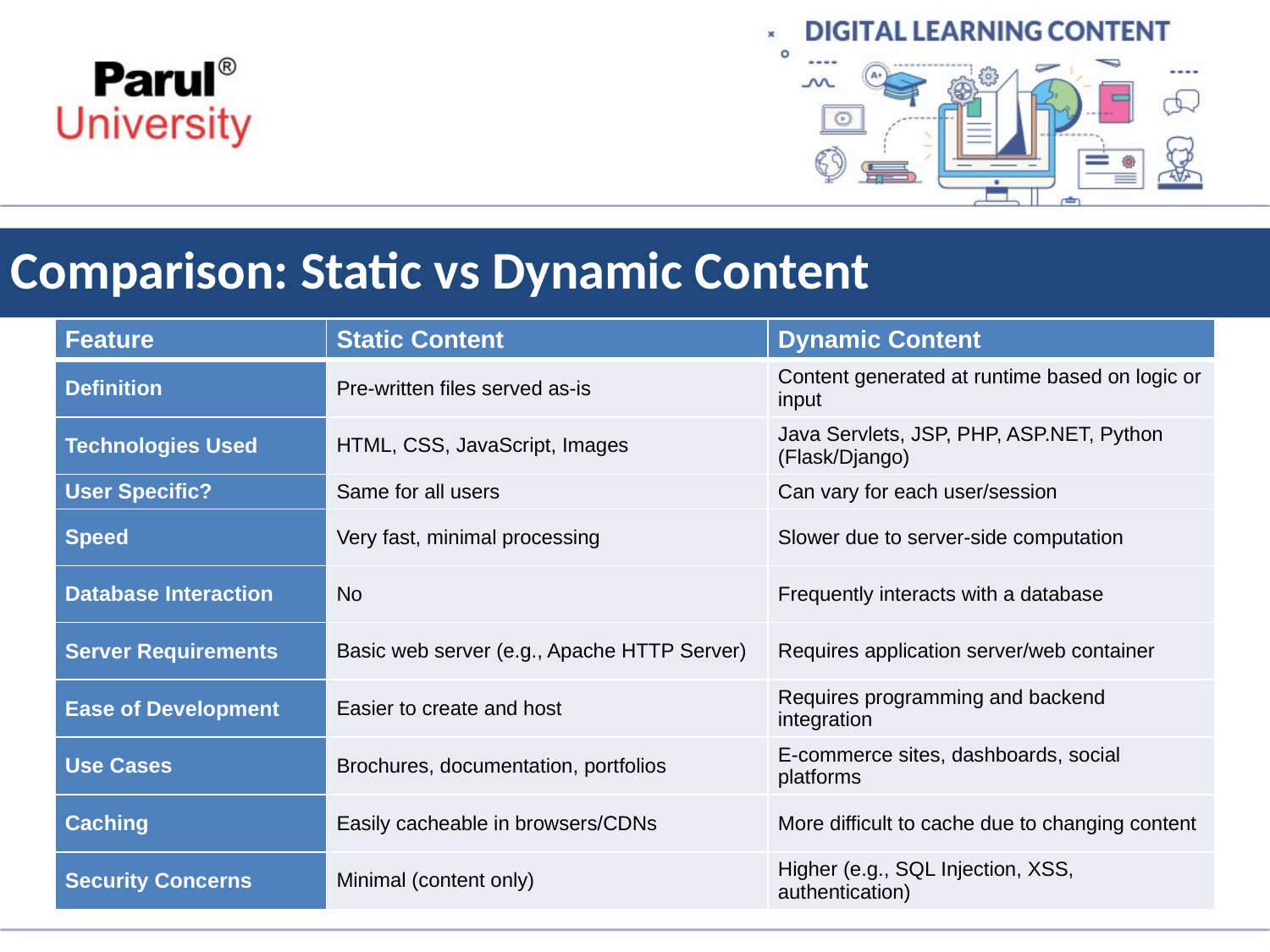

# Comparison: Static vs Dynamic Content
| Feature | Static Content | Dynamic Content |
| --- | --- | --- |
| Definition | Pre-written files served as-is | Content generated at runtime based on logic or input |
| Technologies Used | HTML, CSS, JavaScript, Images | Java Servlets, JSP, PHP, ASP.NET, Python (Flask/Django) |
| User Specific? | Same for all users | Can vary for each user/session |
| Speed | Very fast, minimal processing | Slower due to server-side computation |
| Database Interaction | No | Frequently interacts with a database |
| Server Requirements | Basic web server (e.g., Apache HTTP Server) | Requires application server/web container |
| Ease of Development | Easier to create and host | Requires programming and backend integration |
| Use Cases | Brochures, documentation, portfolios | E-commerce sites, dashboards, social platforms |
| Caching | Easily cacheable in browsers/CDNs | More difficult to cache due to changing content |
| Security Concerns | Minimal (content only) | Higher (e.g., SQL Injection, XSS, authentication) |